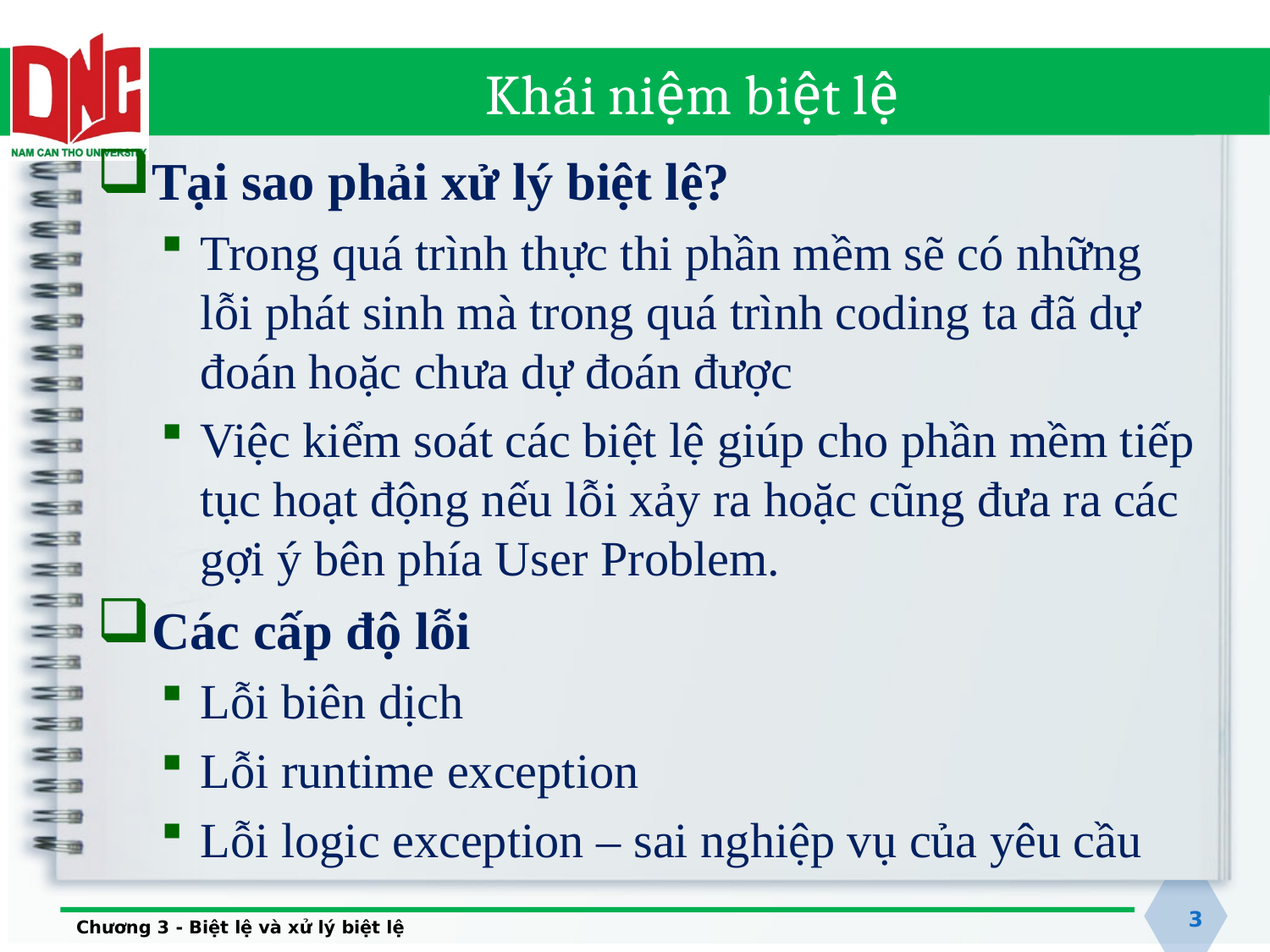

# Khái niệm biệt lệ
Tại sao phải xử lý biệt lệ?
Trong quá trình thực thi phần mềm sẽ có những lỗi phát sinh mà trong quá trình coding ta đã dự đoán hoặc chưa dự đoán được
Việc kiểm soát các biệt lệ giúp cho phần mềm tiếp tục hoạt động nếu lỗi xảy ra hoặc cũng đưa ra các gợi ý bên phía User Problem.
Các cấp độ lỗi
Lỗi biên dịch
Lỗi runtime exception
Lỗi logic exception – sai nghiệp vụ của yêu cầu
3
Chương 3 - Biệt lệ và xử lý biệt lệ